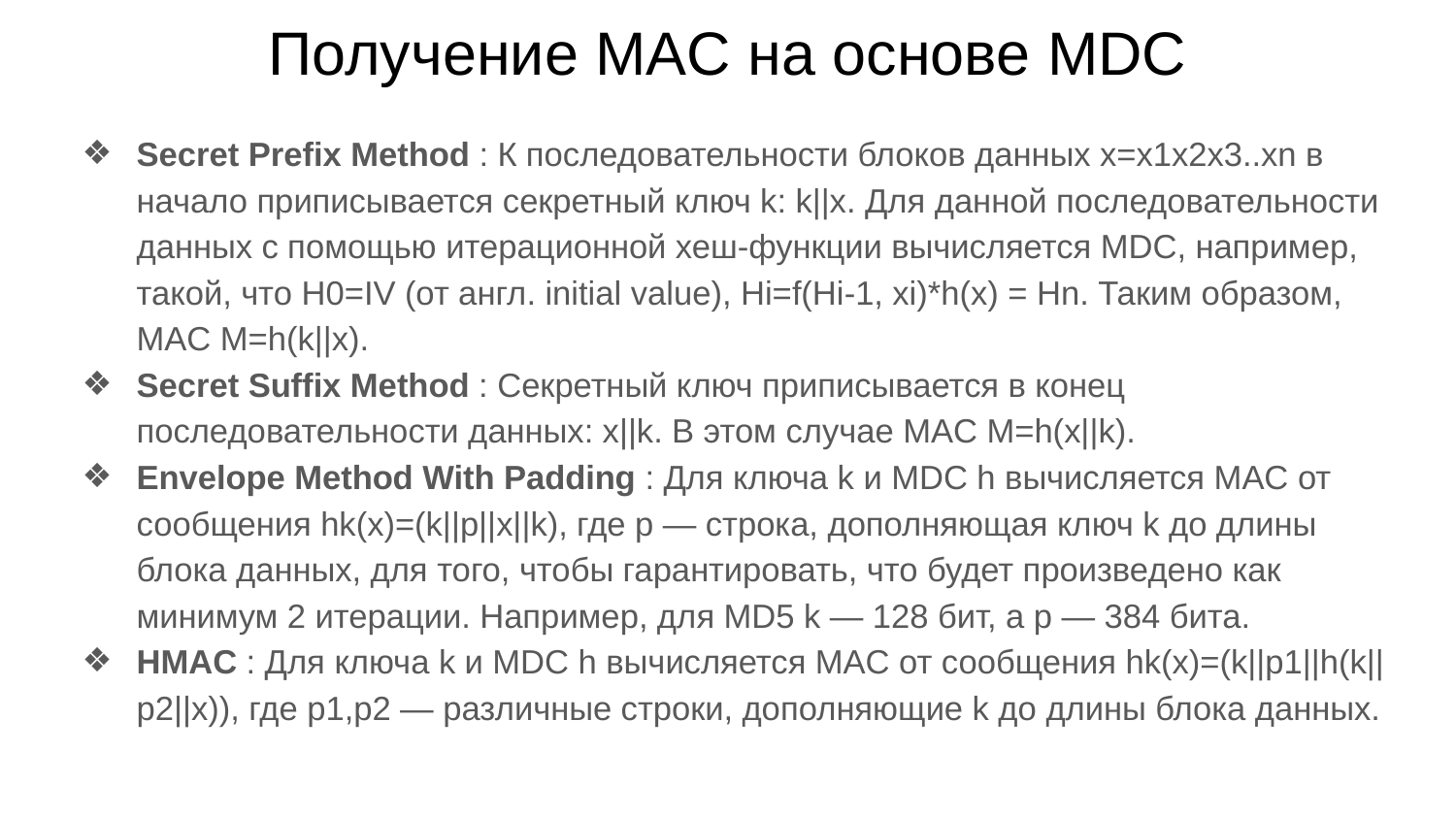

# Получение MAC на основе MDC
Secret Prefix Method : К последовательности блоков данных x=x1x2x3..xn в начало приписывается секретный ключ k: k||x. Для данной последовательности данных с помощью итерационной хеш-функции вычисляется MDC, например, такой, что H0=IV (от англ. initial value), Hi=f(Hi-1, xi)*h(x) = Hn. Таким образом, MAC M=h(k||x).
Secret Suffix Method : Секретный ключ приписывается в конец последовательности данных: x||k. В этом случае MAC M=h(x||k).
Envelope Method With Padding : Для ключа k и MDC h вычисляется MAC от сообщения hk(x)=(k||p||x||k), где p — строка, дополняющая ключ k до длины блока данных, для того, чтобы гарантировать, что будет произведено как минимум 2 итерации. Например, для MD5 k — 128 бит, а p — 384 бита.
HMAC : Для ключа k и MDC h вычисляется MAC от сообщения hk(x)=(k||p1||h(k||p2||x)), где p1,p2 — различные строки, дополняющие k до длины блока данных.